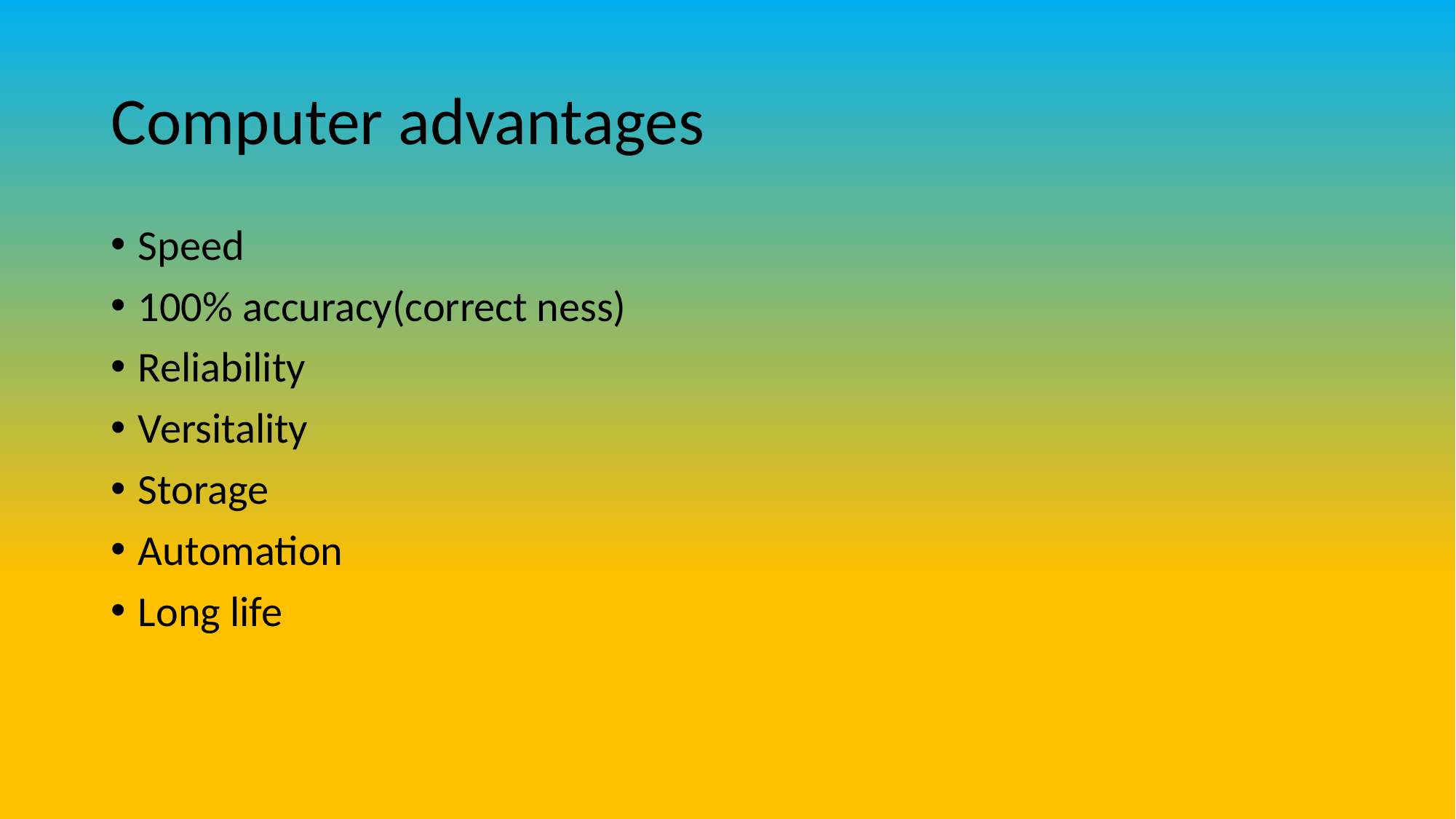

# Computer advantages
Speed
100% accuracy(correct ness)
Reliability
Versitality
Storage
Automation
Long life